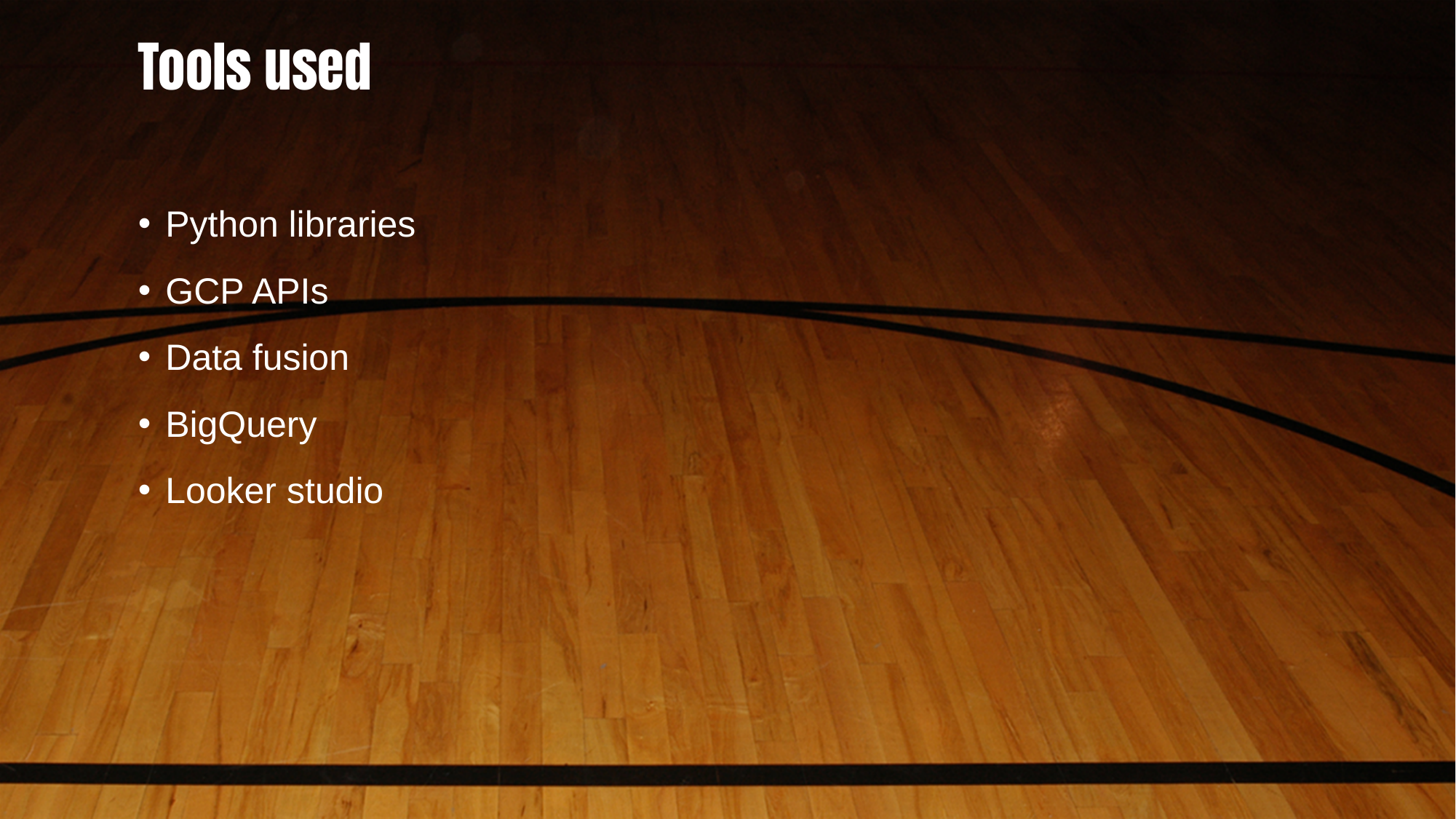

# Tools used
Python libraries
GCP APIs
Data fusion
BigQuery
Looker studio